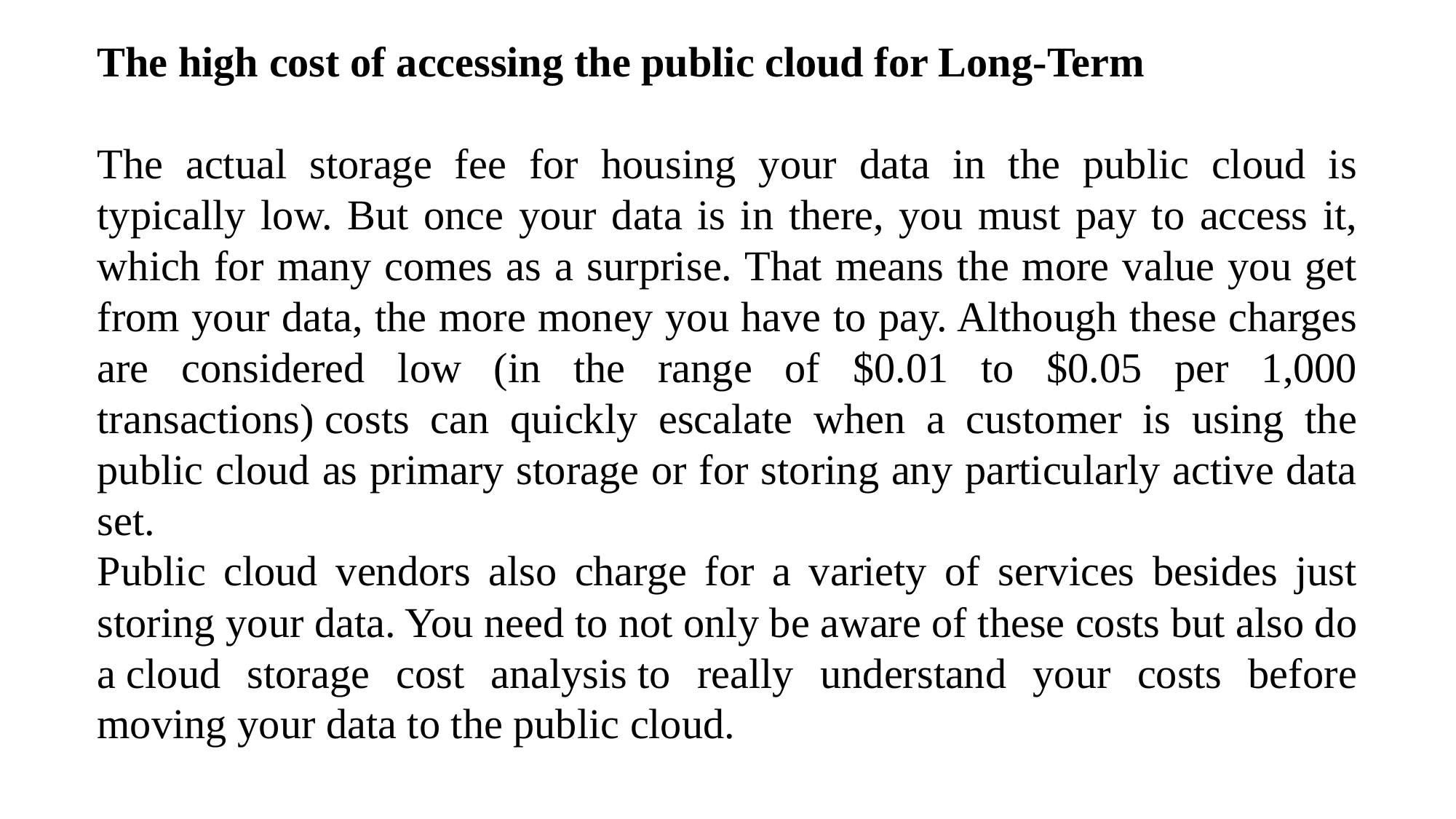

The high cost of accessing the public cloud for Long-Term

The actual storage fee for housing your data in the public cloud is typically low. But once your data is in there, you must pay to access it, which for many comes as a surprise. That means the more value you get from your data, the more money you have to pay. Although these charges are considered low (in the range of $0.01 to $0.05 per 1,000 transactions) costs can quickly escalate when a customer is using the public cloud as primary storage or for storing any particularly active data set.
Public cloud vendors also charge for a variety of services besides just storing your data. You need to not only be aware of these costs but also do a cloud storage cost analysis to really understand your costs before moving your data to the public cloud.